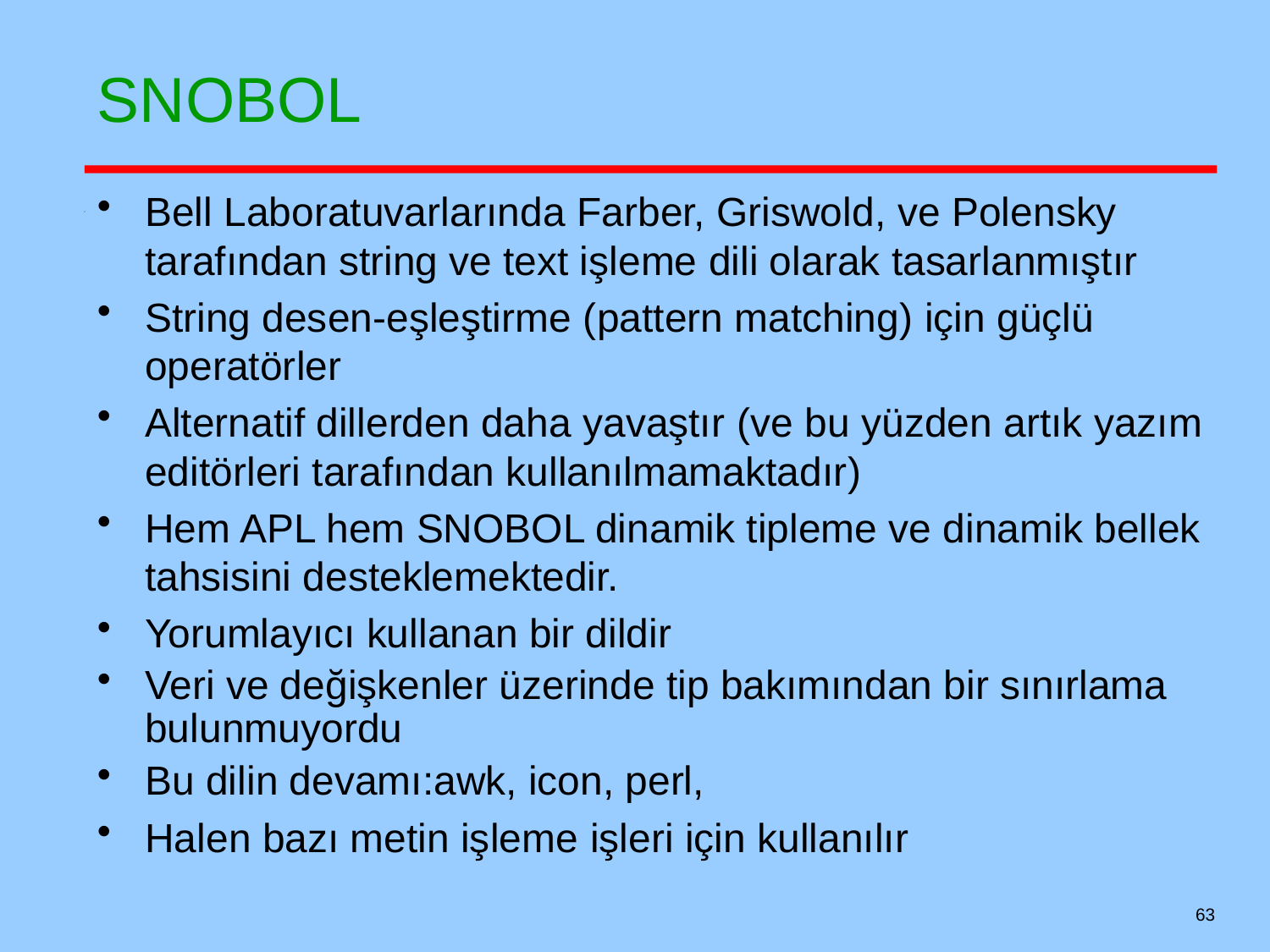

# SNOBOL
Bell Laboratuvarlarında Farber, Griswold, ve Polensky tarafından string ve text işleme dili olarak tasarlanmıştır
String desen-eşleştirme (pattern matching) için güçlü operatörler
Alternatif dillerden daha yavaştır (ve bu yüzden artık yazım editörleri tarafından kullanılmamaktadır)
Hem APL hem SNOBOL dinamik tipleme ve dinamik bellek tahsisini desteklemektedir.
Yorumlayıcı kullanan bir dildir
Veri ve değişkenler üzerinde tip bakımından bir sınırlama bulunmuyordu
Bu dilin devamı:awk, icon, perl,
Halen bazı metin işleme işleri için kullanılır
63